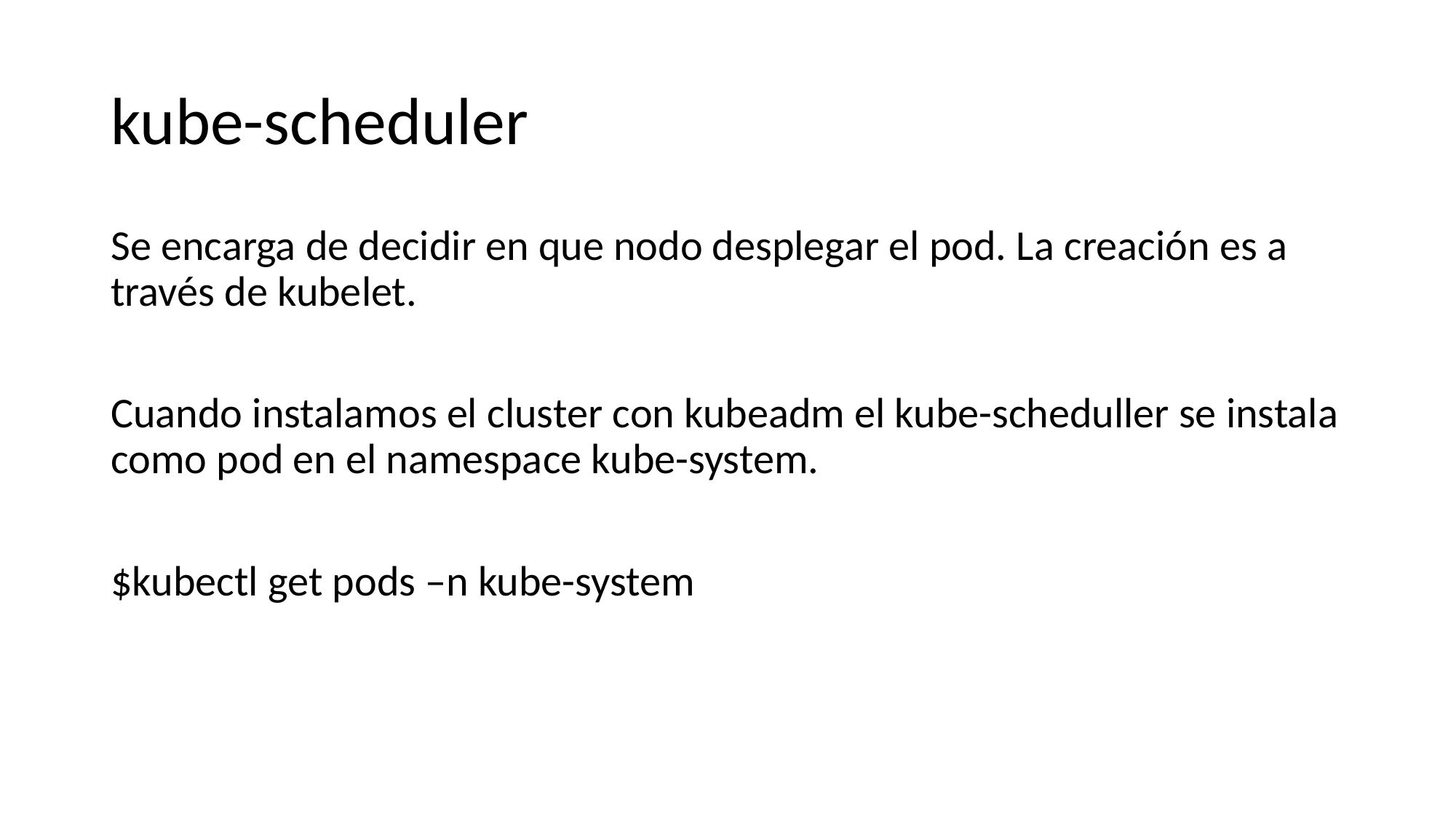

# kube-scheduler
Se encarga de decidir en que nodo desplegar el pod. La creación es a través de kubelet.

Cuando instalamos el cluster con kubeadm el kube-scheduller se instala como pod en el namespace kube-system.

$kubectl get pods –n kube-system